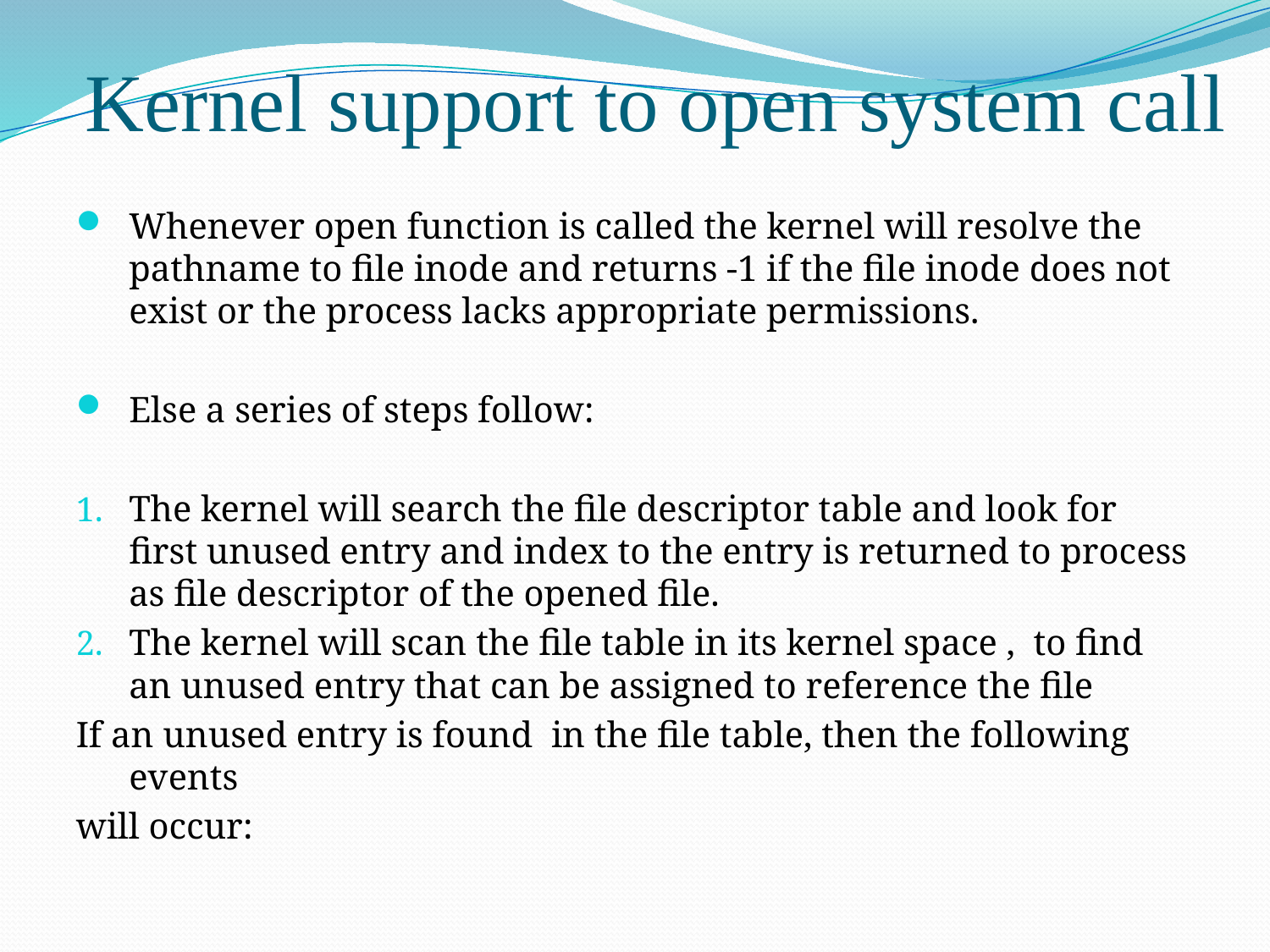

# Kernel support to open system call

Whenever open function is called the kernel will resolve the pathname to file inode and returns -1 if the file inode does not exist or the process lacks appropriate permissions.

Else a series of steps follow:

The kernel will search the file descriptor table and look for first unused entry and index to the entry is returned to process as file descriptor of the opened file.
The kernel will scan the file table in its kernel space ,  to find an unused entry that can be assigned to reference the file
If an unused entry is found  in the file table, then the following events
will occur: